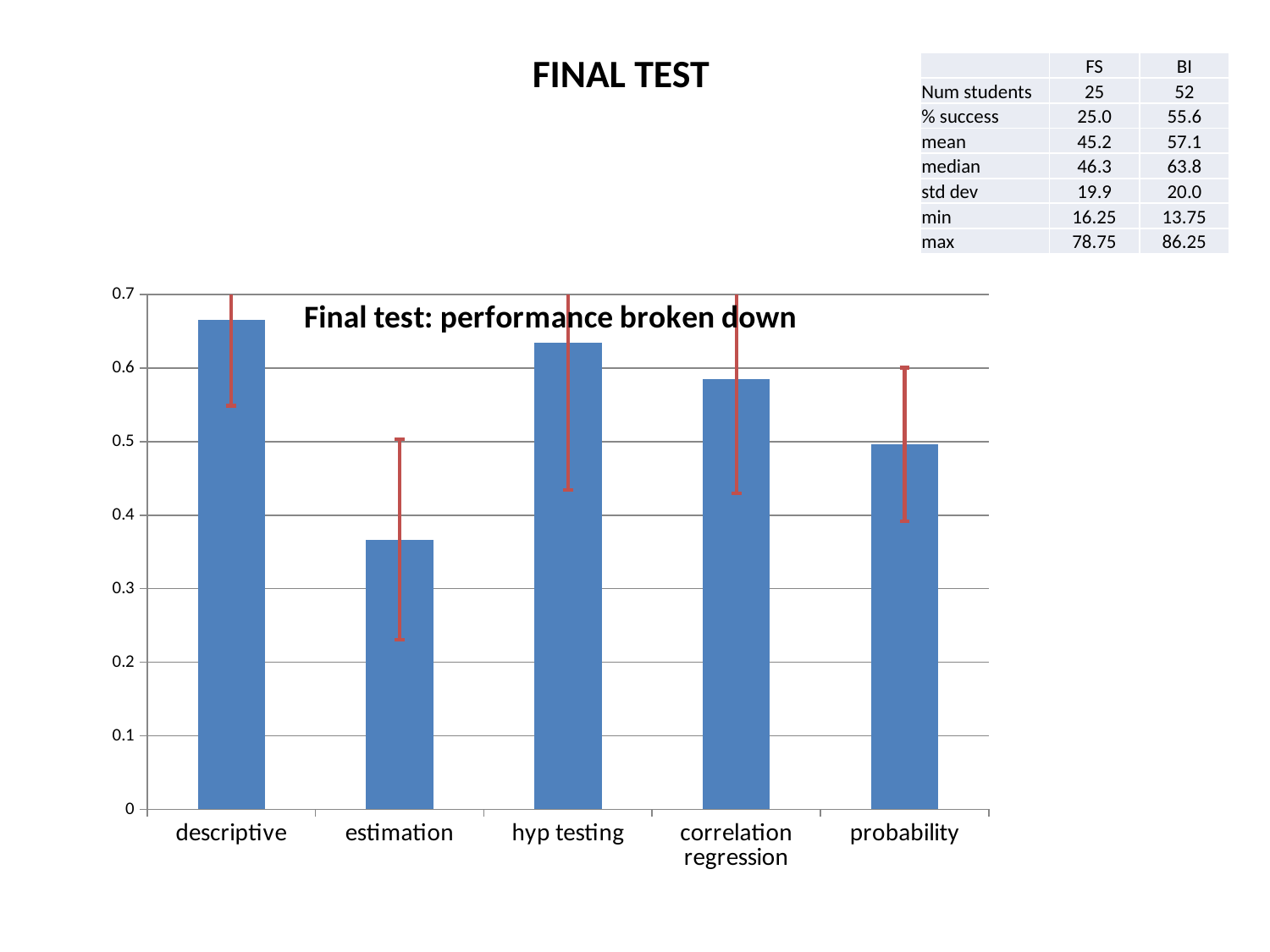

FINAL TEST
|  | FS | BI |
| --- | --- | --- |
| Num students | 25 | 52 |
| % success | 25.0 | 55.6 |
| mean | 45.2 | 57.1 |
| median | 46.3 | 63.8 |
| std dev | 19.9 | 20.0 |
| min | 16.25 | 13.75 |
| max | 78.75 | 86.25 |

### Chart: Final test: performance broken down

| Category |  |
|---|---|
| descriptive | 0.665 |
| estimation | 0.3666666666666667 |
| hyp testing | 0.634 |
| correlation regression | 0.585 |
| probability | 0.49599999999999994 |